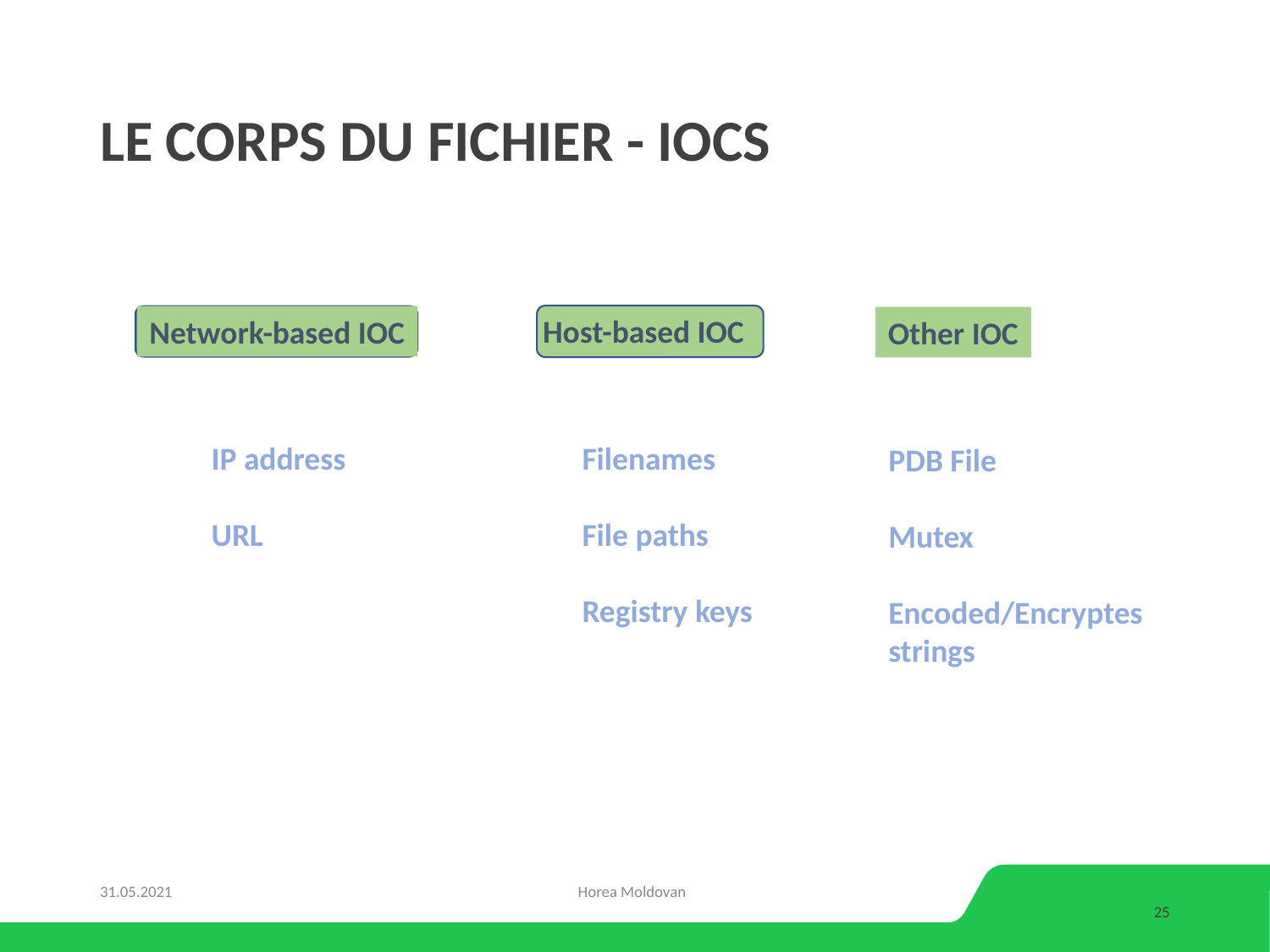

# Le corps du fichier - IOCs
Host-based IOC

Network-based IOC
Other IOC
IP address

URL
Filenames

File paths

Registry keys
PDB File

Mutex

Encoded/Encryptes
strings

31.05.2021
Horea Moldovan
25